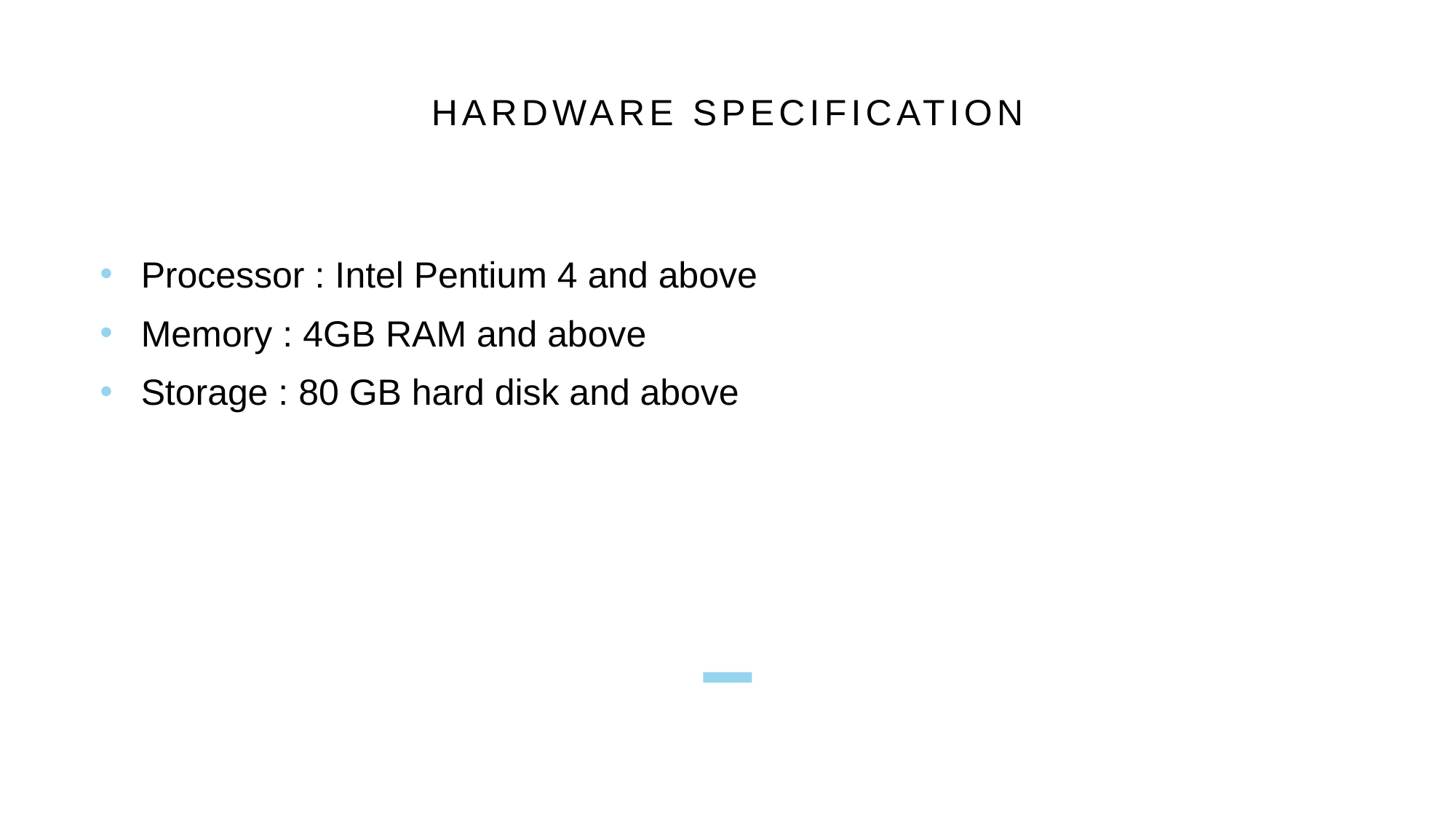

# HARDWARE SPECIFICATION
Processor : Intel Pentium 4 and above
Memory : 4GB RAM and above
Storage : 80 GB hard disk and above